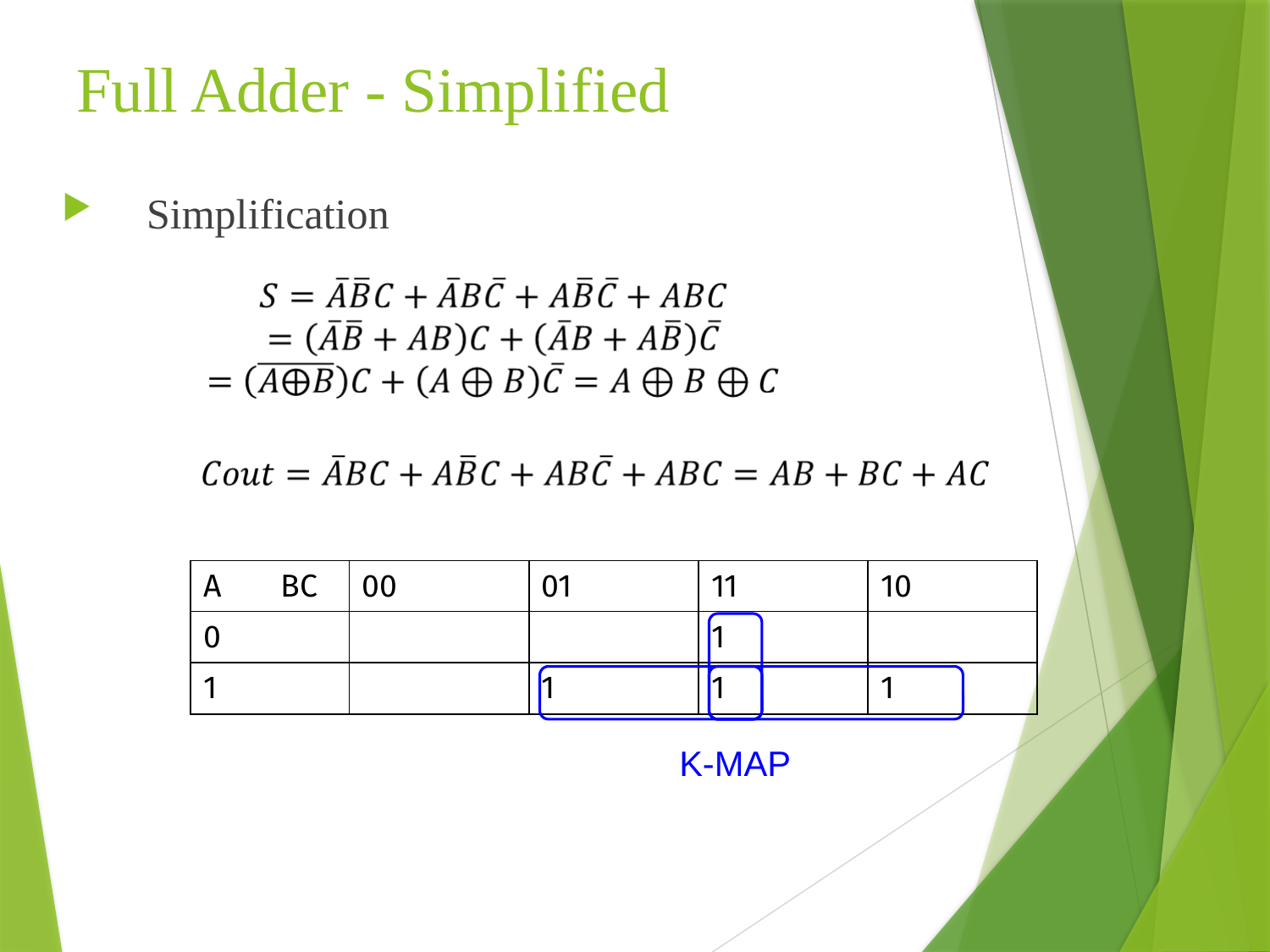

# Full Adder - Simplified
Simplification

| A BC | 00 | 01 | 11 | 10 |
| --- | --- | --- | --- | --- |
| 0 |  |  | 1 |  |
| 1 |  | 1 | 1 | 1 |

K-MAP